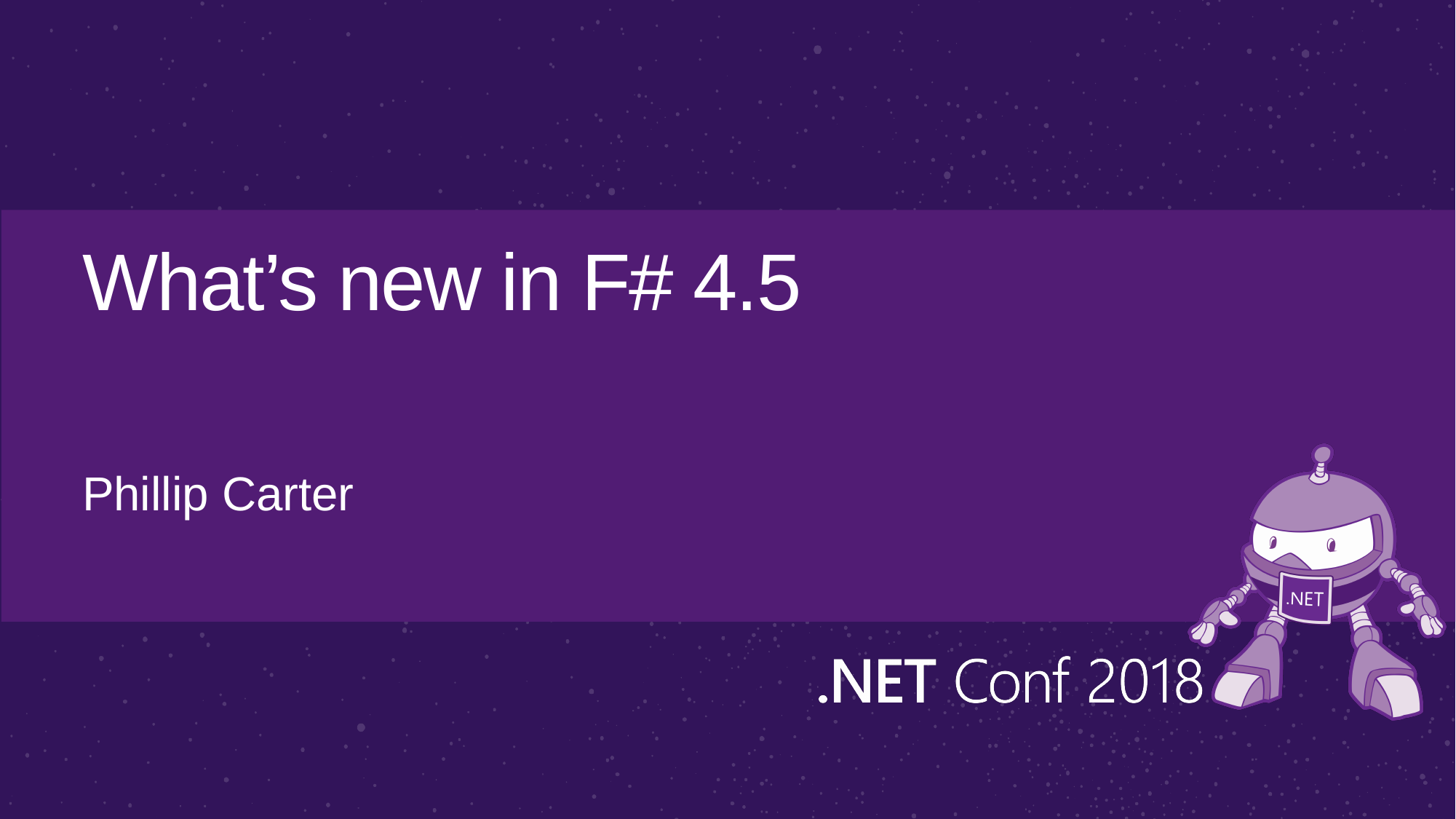

# What’s new in F# 4.5
Phillip Carter